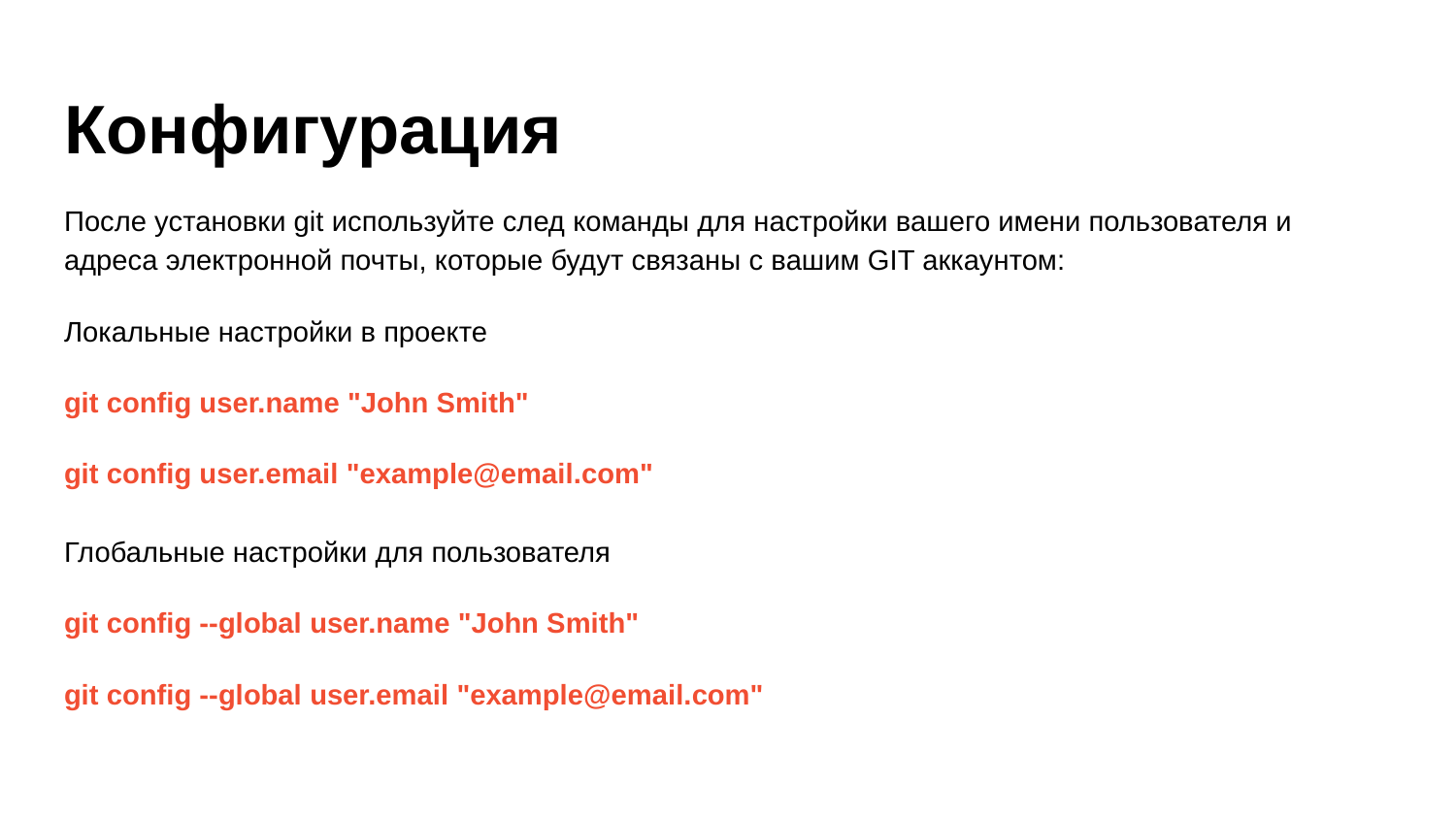

# Конфигурация
После установки git используйте след команды для настройки вашего имени пользователя и адреса электронной почты, которые будут связаны с вашим GIT аккаунтом:
Локальные настройки в проекте
git config user.name "John Smith"
git config user.email "example@email.com"

Глобальные настройки для пользователя
git config --global user.name "John Smith"
git config --global user.email "example@email.com"